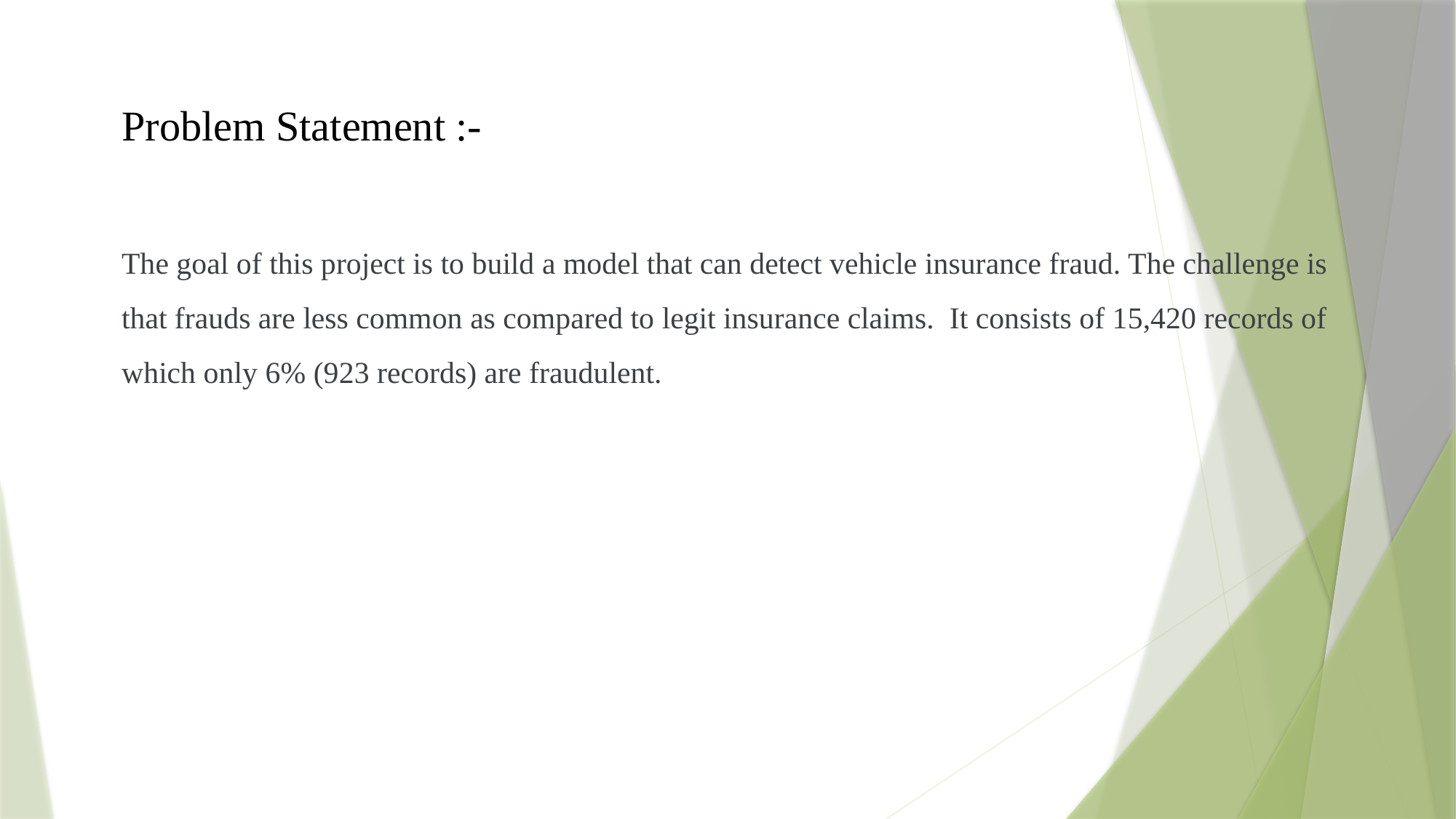

Problem Statement :-
The goal of this project is to build a model that can detect vehicle insurance fraud. The challenge is that frauds are less common as compared to legit insurance claims.  It consists of 15,420 records of which only 6% (923 records) are fraudulent.